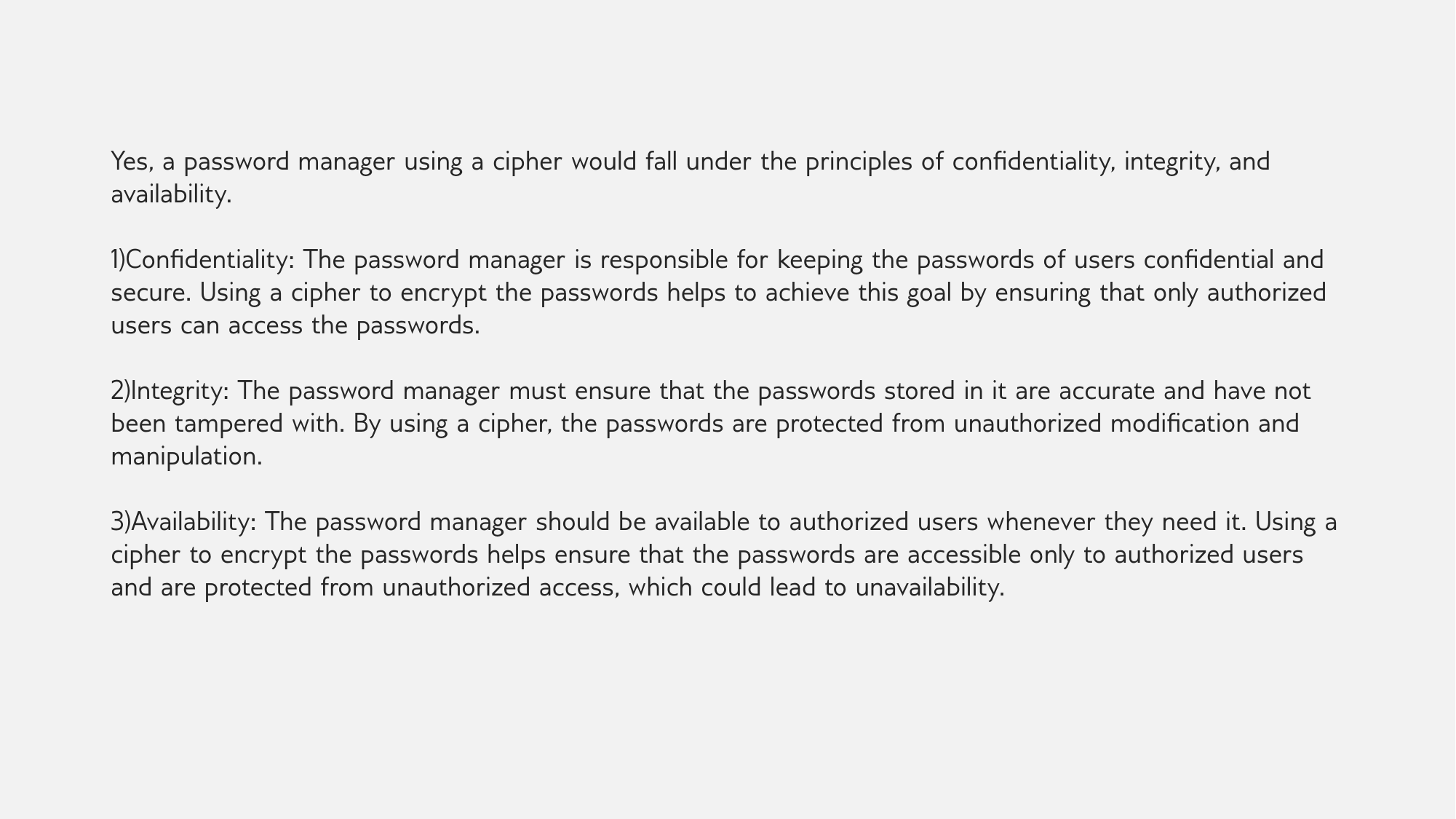

Yes, a password manager using a cipher would fall under the principles of confidentiality, integrity, and availability.
1)Confidentiality: The password manager is responsible for keeping the passwords of users confidential and secure. Using a cipher to encrypt the passwords helps to achieve this goal by ensuring that only authorized users can access the passwords.
2)Integrity: The password manager must ensure that the passwords stored in it are accurate and have not been tampered with. By using a cipher, the passwords are protected from unauthorized modification and manipulation.
3)Availability: The password manager should be available to authorized users whenever they need it. Using a cipher to encrypt the passwords helps ensure that the passwords are accessible only to authorized users and are protected from unauthorized access, which could lead to unavailability.